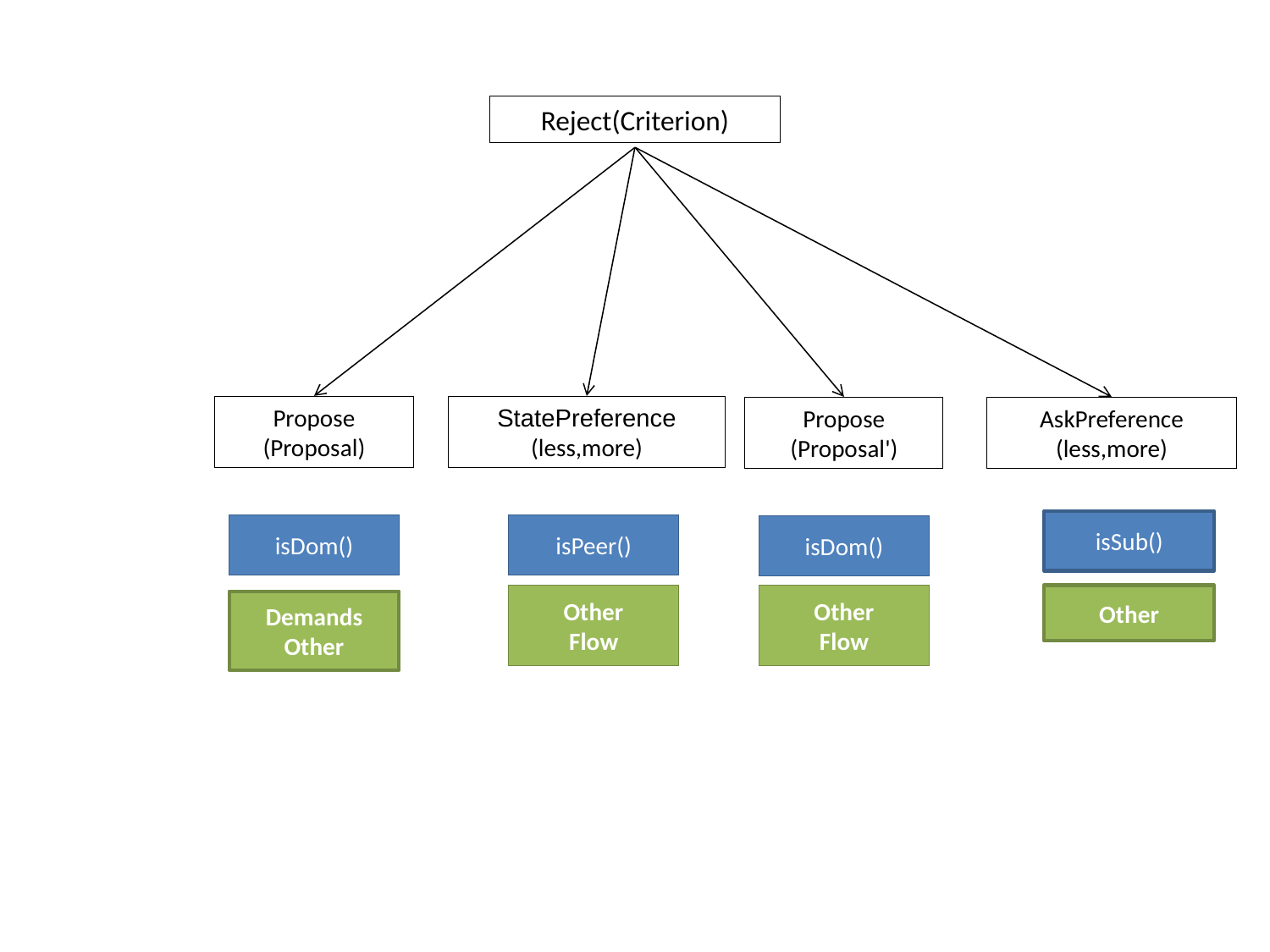

Reject(Criterion)

Propose (Proposal)
StatePreference
(less,more)
Propose (Proposal')
AskPreference
(less,more)
isSub()
isDom()
isPeer()
isDom()
Other
Other
Flow
Other
Flow
Demands
Other